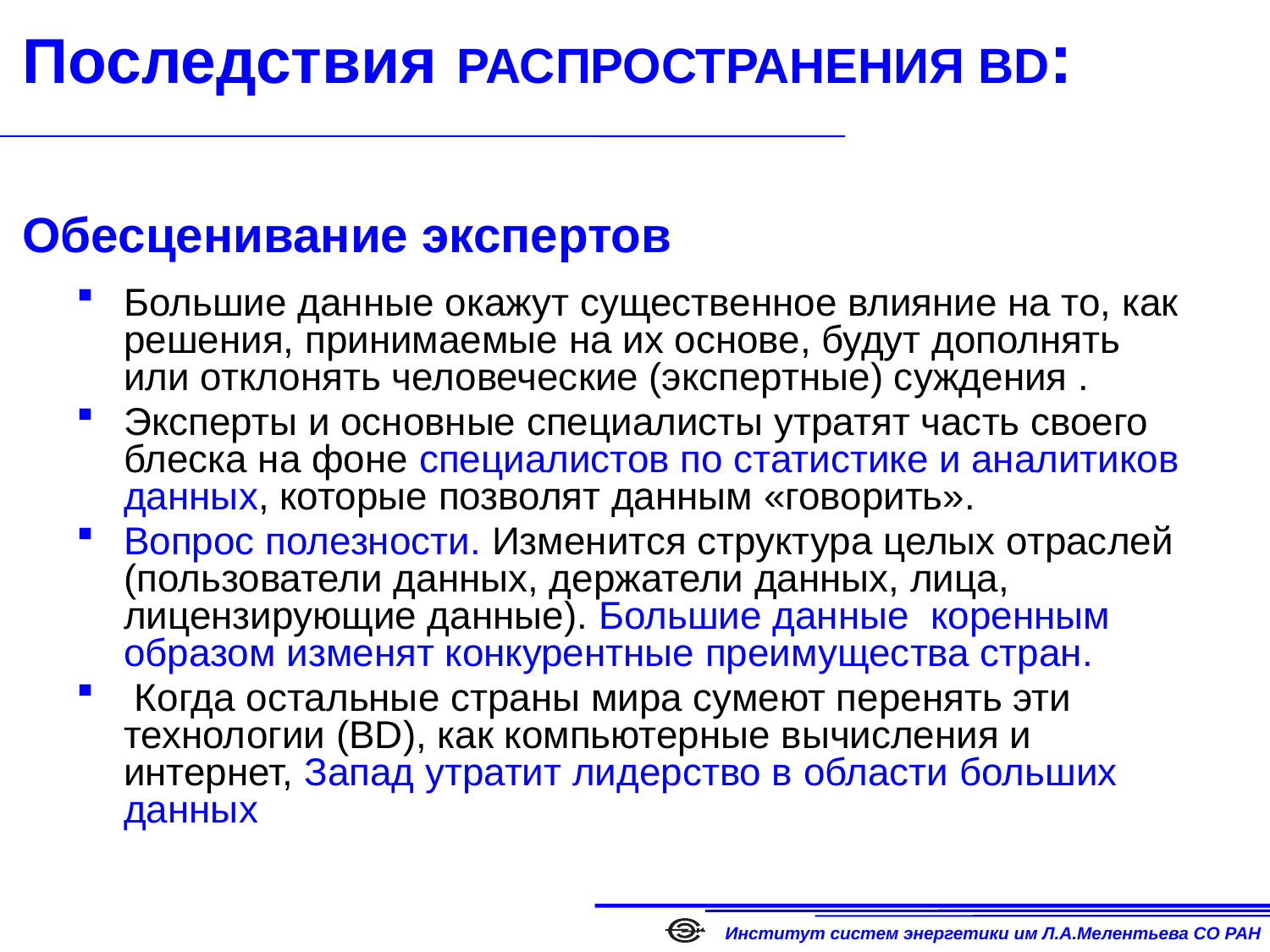

Последствия РАСПРОСТРАНЕНИЯ BD:
Обесценивание экспертов

Большие данные окажут существенное влияние на то, как решения, принимаемые на их основе, будут дополнять или отклонять человеческие (экспертные) суждения .
Эксперты и основные специалисты утратят часть своего блеска на фоне специалистов по статистике и аналитиков данных, которые позволят данным «говорить».
Вопрос полезности. Изменится структура целых отраслей  (пользователи данных, держатели данных, лица, лицензирующие данные). Большие данные  коренным образом изменят конкурентные преимущества стран.
 Когда остальные страны мира сумеют перенять эти технологии (BD), как компьютерные вычисления и интернет, Запад утратит лидерство в области больших данных